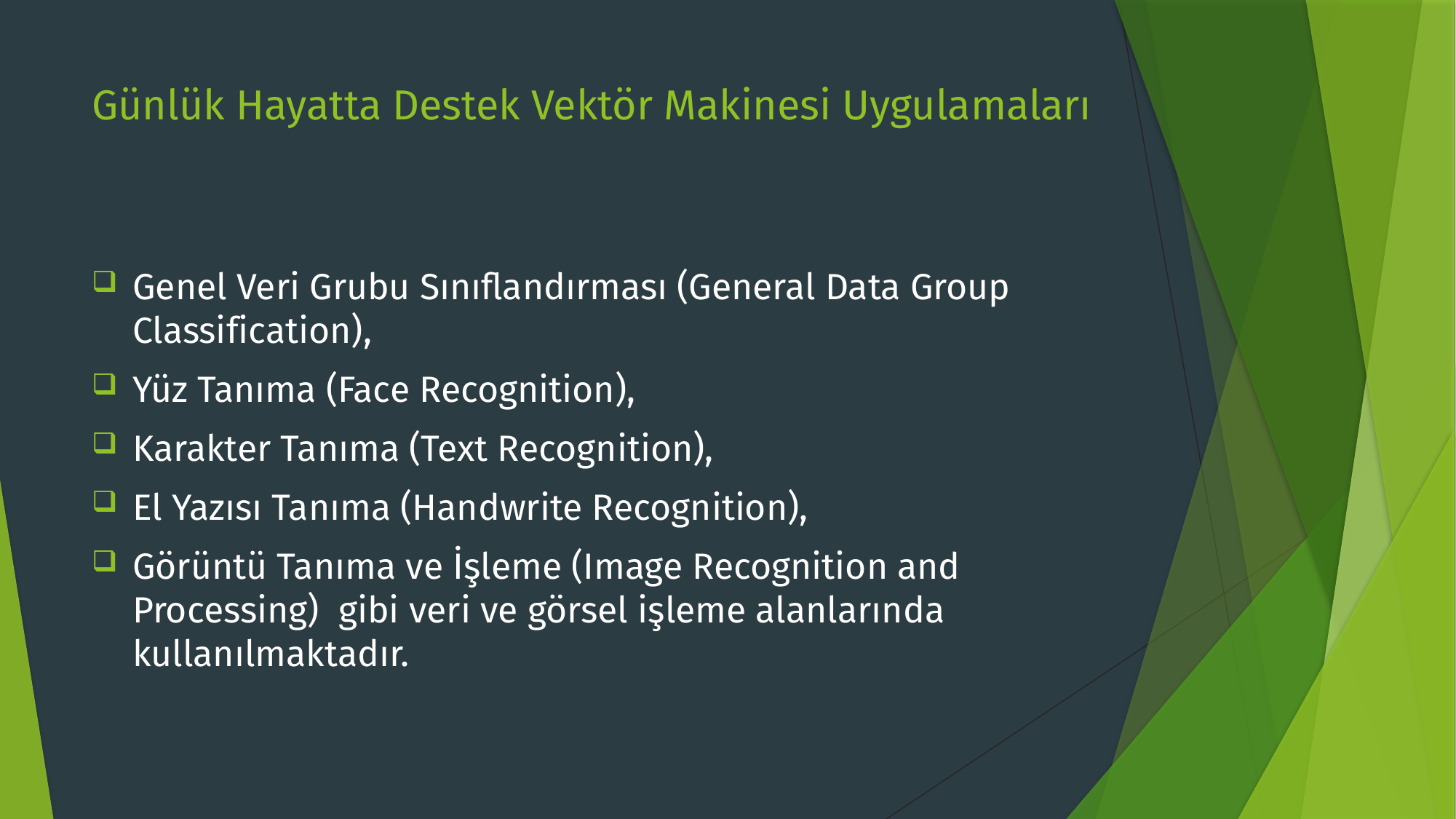

# Günlük Hayatta Destek Vektör Makinesi Uygulamaları
Genel Veri Grubu Sınıflandırması (General Data Group Classification),
Yüz Tanıma (Face Recognition),
Karakter Tanıma (Text Recognition),
El Yazısı Tanıma (Handwrite Recognition),
Görüntü Tanıma ve İşleme (Image Recognition and Processing)  gibi veri ve görsel işleme alanlarında kullanılmaktadır.